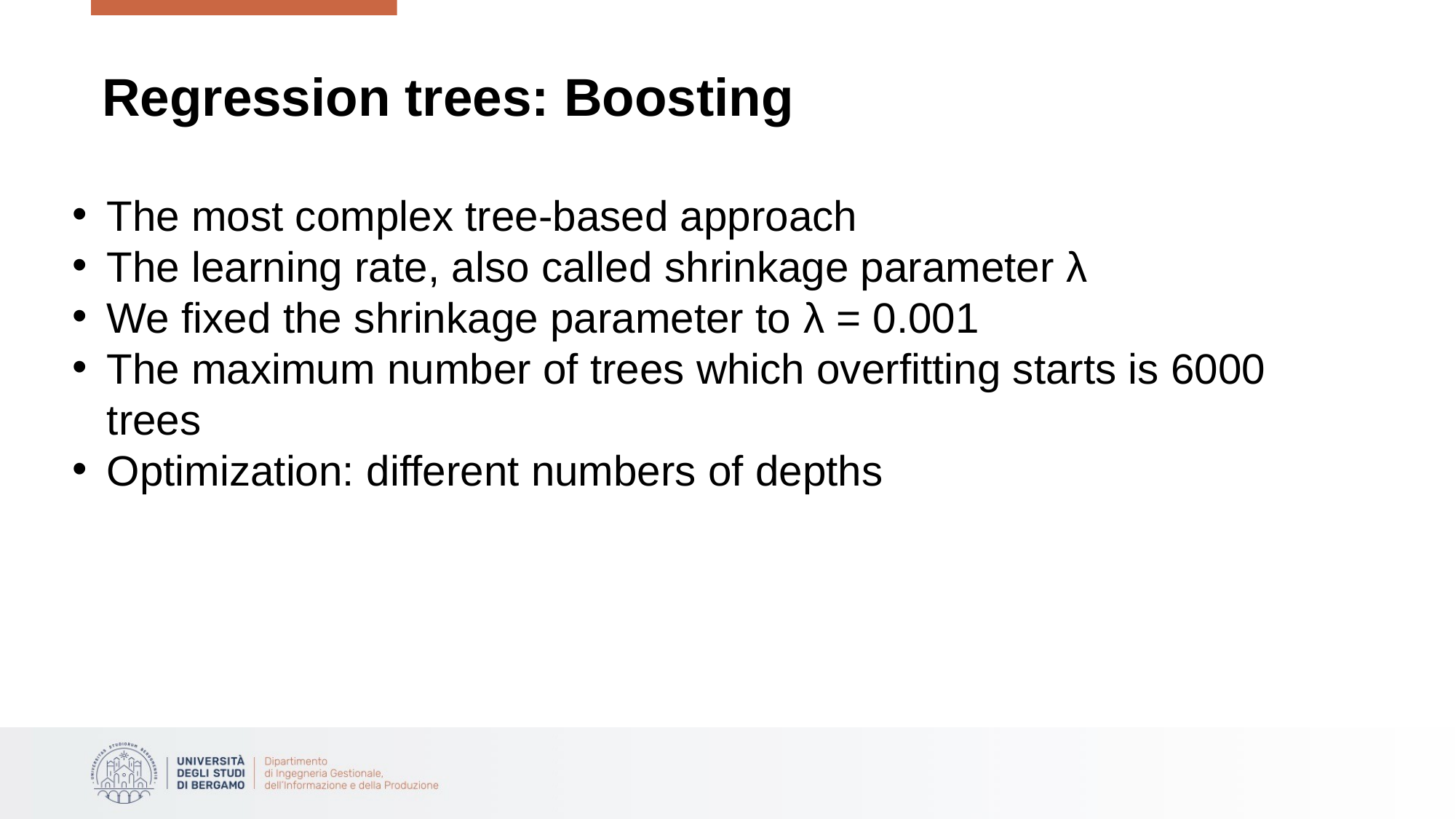

# Regression trees: Boosting
The most complex tree-based approach
The learning rate, also called shrinkage parameter λ
We fixed the shrinkage parameter to λ = 0.001
The maximum number of trees which overfitting starts is 6000 trees
Optimization: different numbers of depths